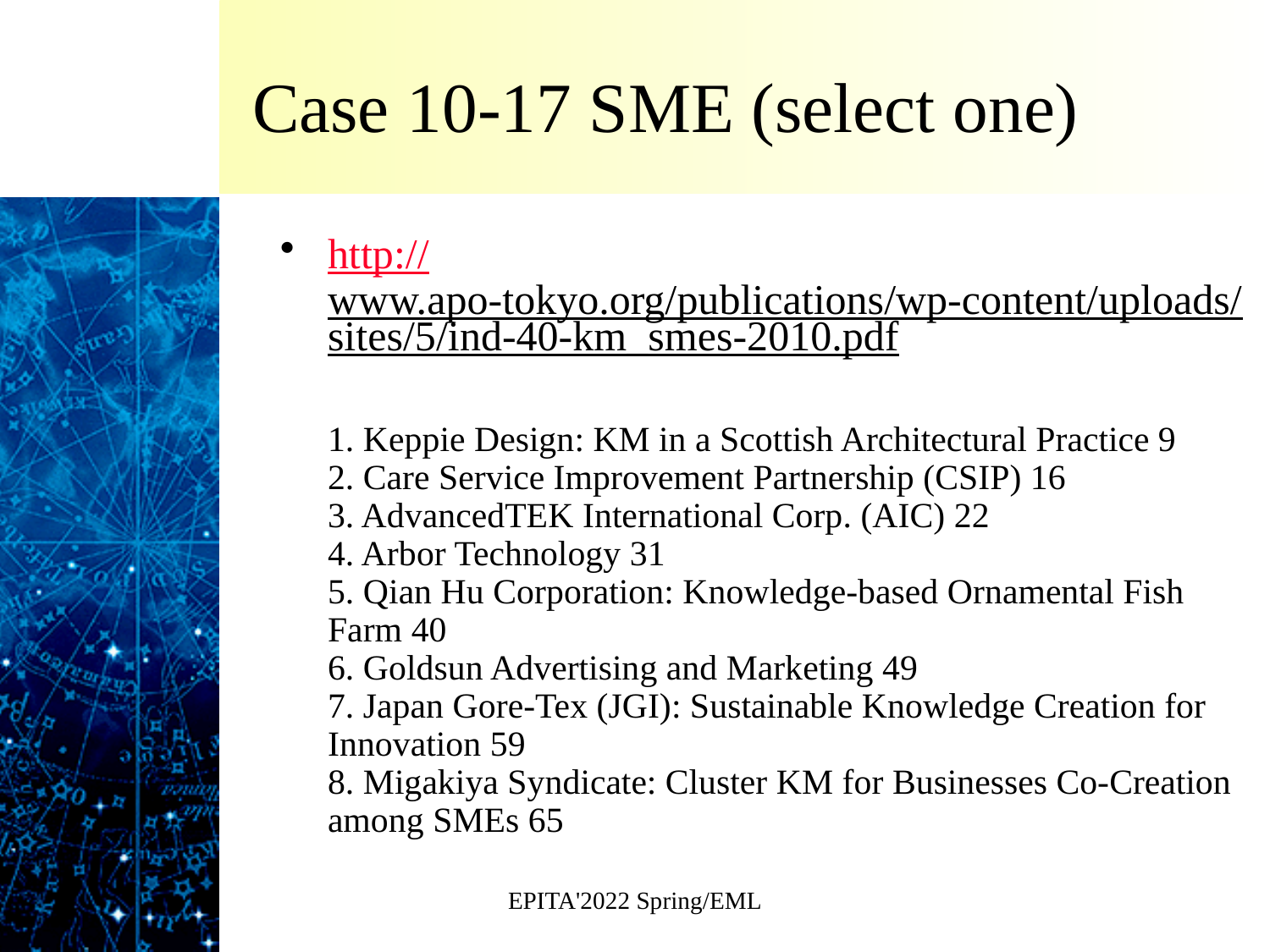

# Case 10-17 SME (select one)
http://www.apo-tokyo.org/publications/wp-content/uploads/sites/5/ind-40-km_smes-2010.pdf
1. Keppie Design: KM in a Scottish Architectural Practice 9
2. Care Service Improvement Partnership (CSIP) 16
3. AdvancedTEK International Corp. (AIC) 22
4. Arbor Technology 31
5. Qian Hu Corporation: Knowledge-based Ornamental Fish Farm 40
6. Goldsun Advertising and Marketing 49
7. Japan Gore-Tex (JGI): Sustainable Knowledge Creation for Innovation 59
8. Migakiya Syndicate: Cluster KM for Businesses Co-Creation among SMEs 65
EPITA'2022 Spring/EML